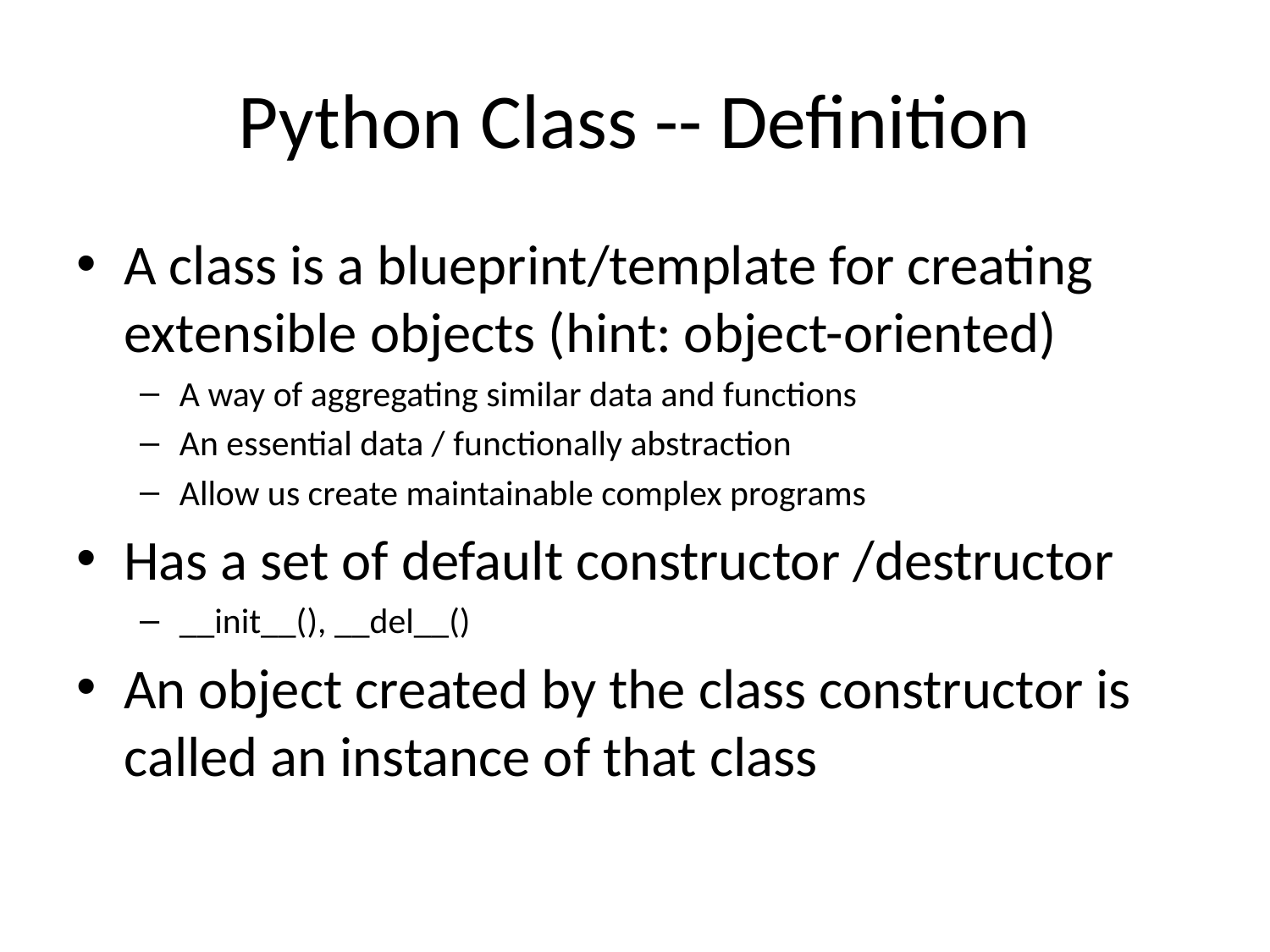

# Python Class -- Definition
A class is a blueprint/template for creating extensible objects (hint: object-oriented)
A way of aggregating similar data and functions
An essential data / functionally abstraction
Allow us create maintainable complex programs
Has a set of default constructor /destructor
__init__(), __del__()
An object created by the class constructor is called an instance of that class